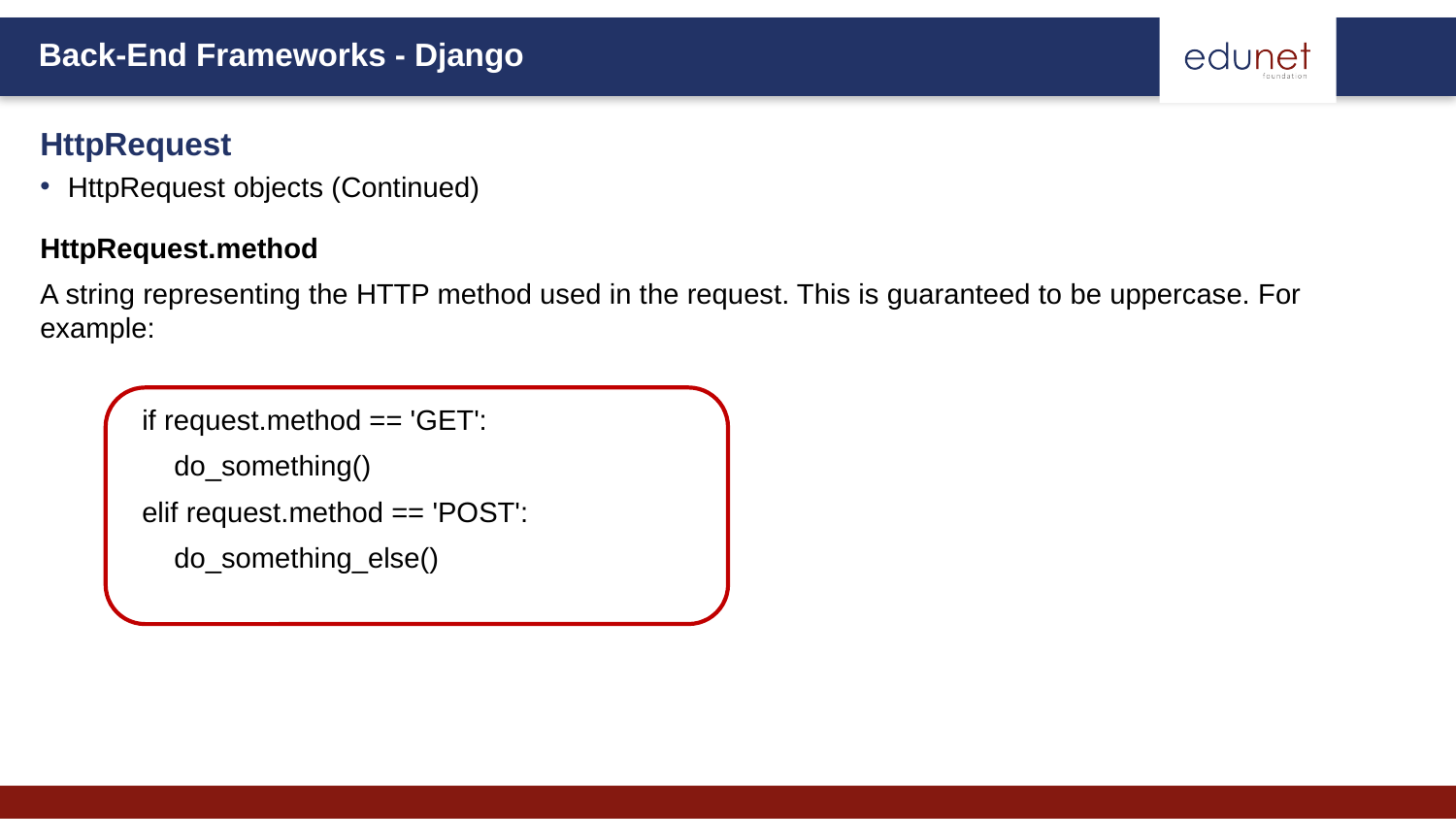

HttpRequest
HttpRequest objects (Continued)
HttpRequest.method
A string representing the HTTP method used in the request. This is guaranteed to be uppercase. For example:

if request.method == 'GET':
    do_something()
elif request.method == 'POST':
    do_something_else()